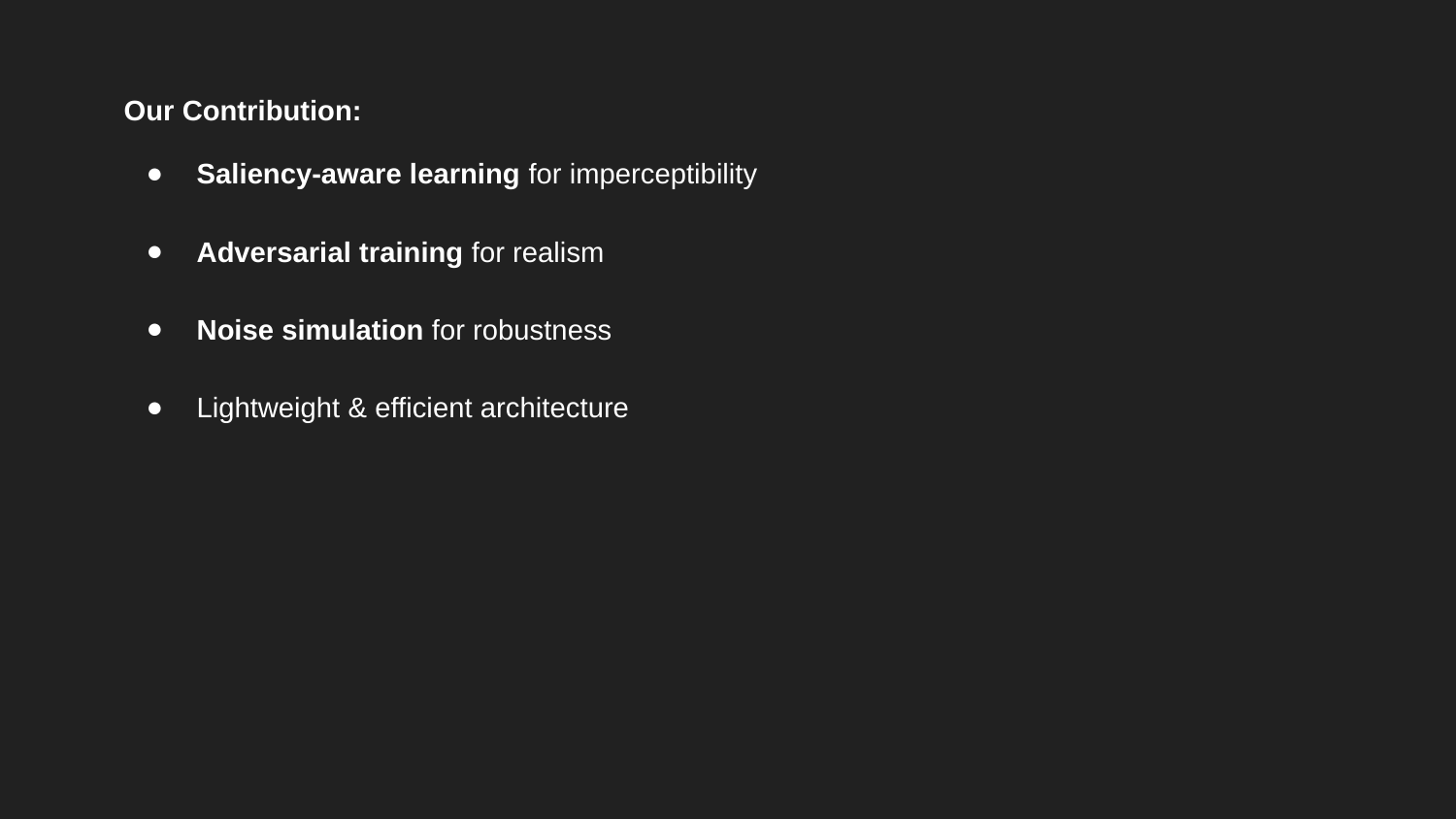

Our Contribution:
Saliency-aware learning for imperceptibility
Adversarial training for realism
Noise simulation for robustness
Lightweight & efficient architecture